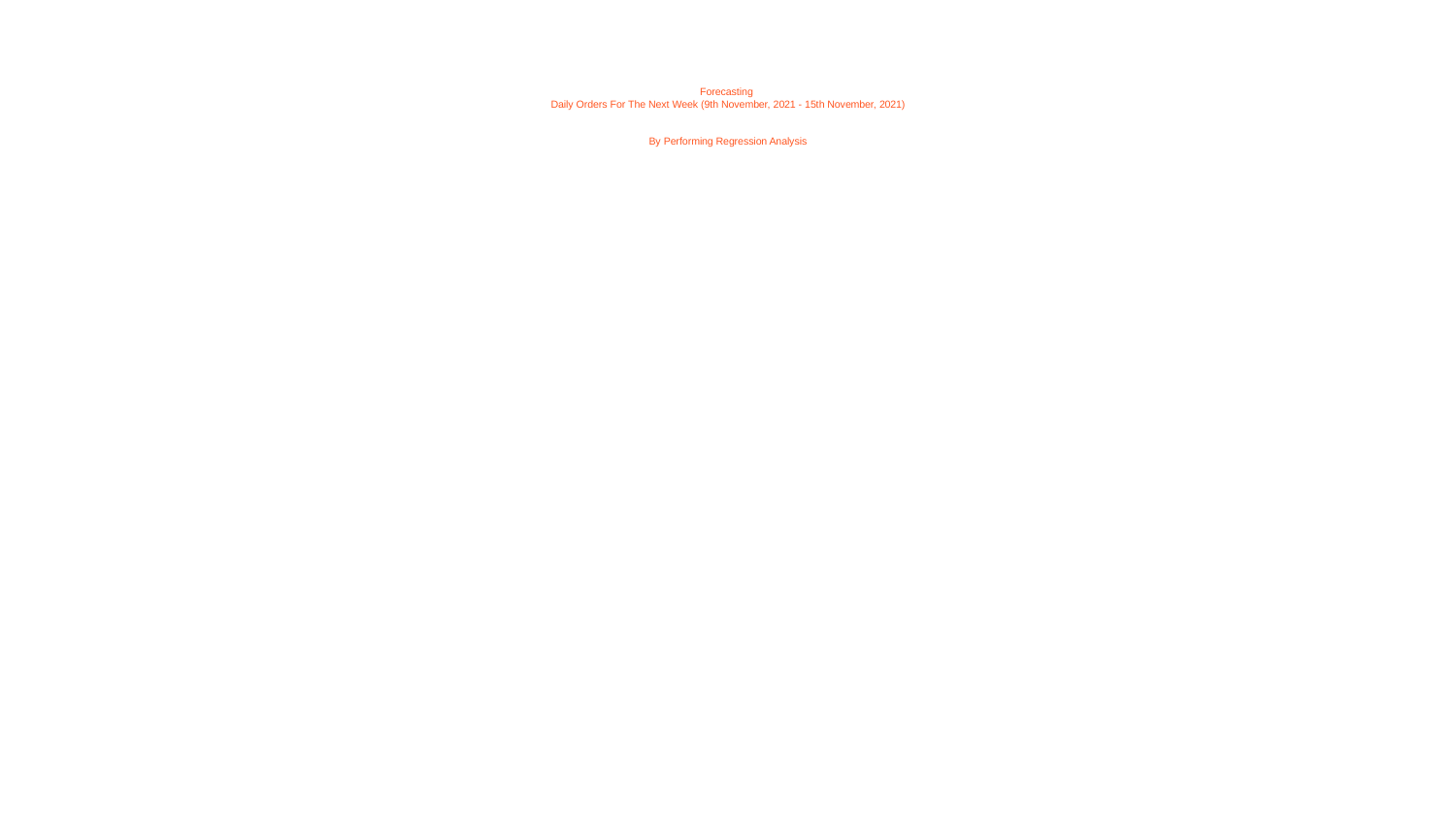

# Forecasting
Daily Orders For The Next Week (9th November, 2021 - 15th November, 2021)

By Performing Regression Analysis